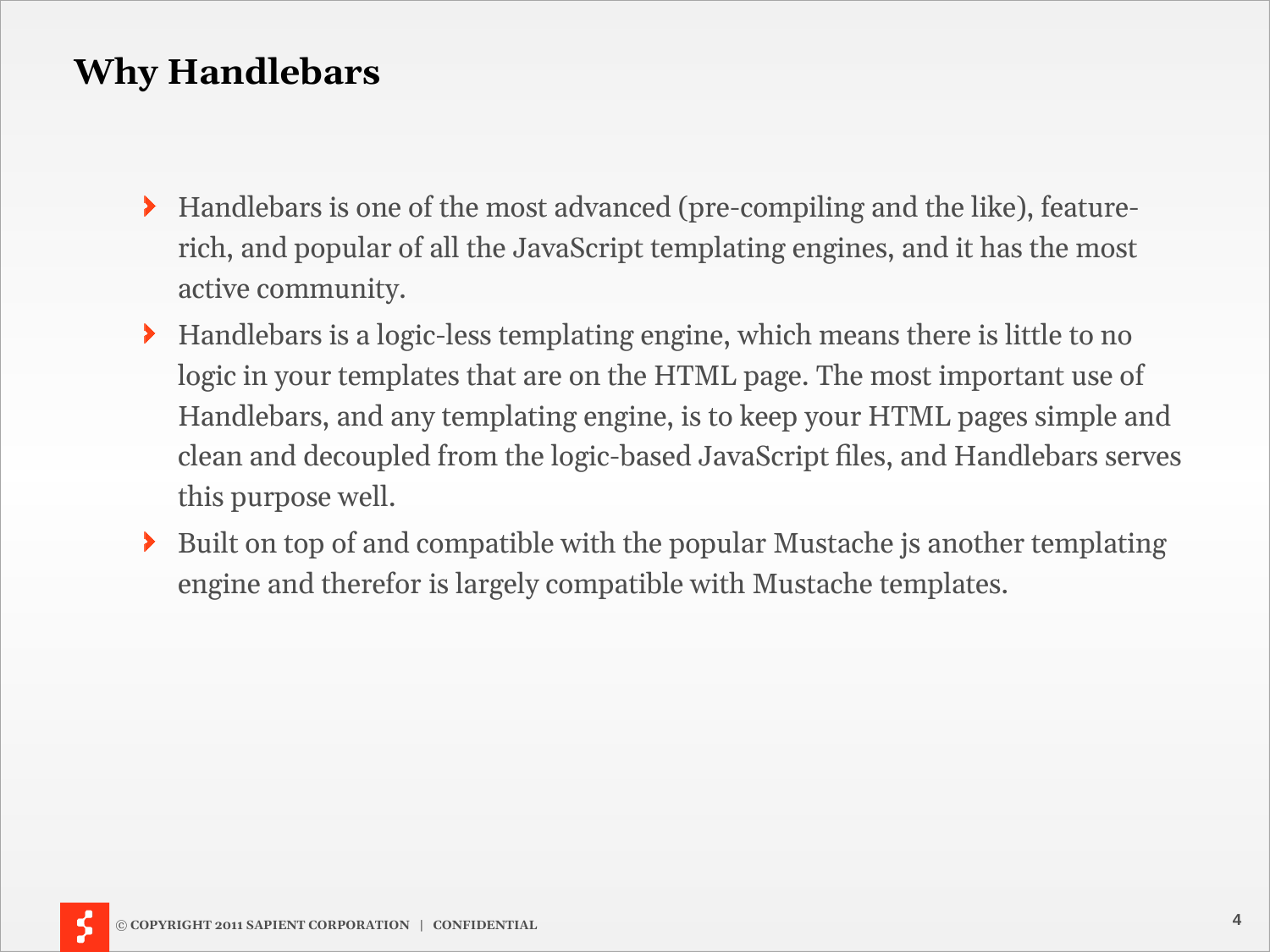

# Why Handlebars
Handlebars is one of the most advanced (pre-compiling and the like), feature-rich, and popular of all the JavaScript templating engines, and it has the most active community.
Handlebars is a logic-less templating engine, which means there is little to no logic in your templates that are on the HTML page. The most important use of Handlebars, and any templating engine, is to keep your HTML pages simple and clean and decoupled from the logic-based JavaScript files, and Handlebars serves this purpose well.
Built on top of and compatible with the popular Mustache js another templating engine and therefor is largely compatible with Mustache templates.